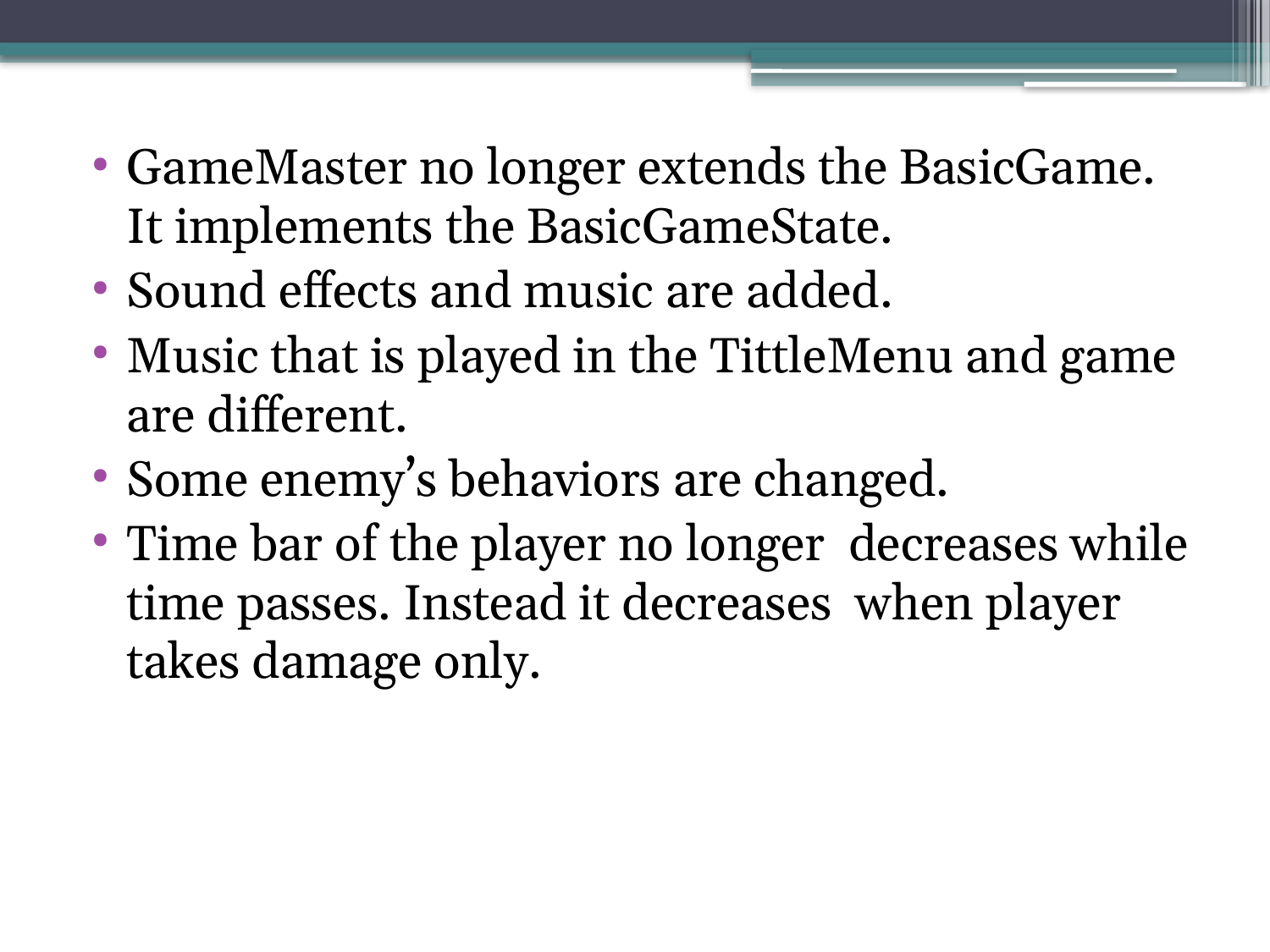

GameMaster no longer extends the BasicGame. It implements the BasicGameState.
Sound effects and music are added.
Music that is played in the TittleMenu and game are different.
Some enemy’s behaviors are changed.
Time bar of the player no longer  decreases while time passes. Instead it decreases  when player takes damage only.